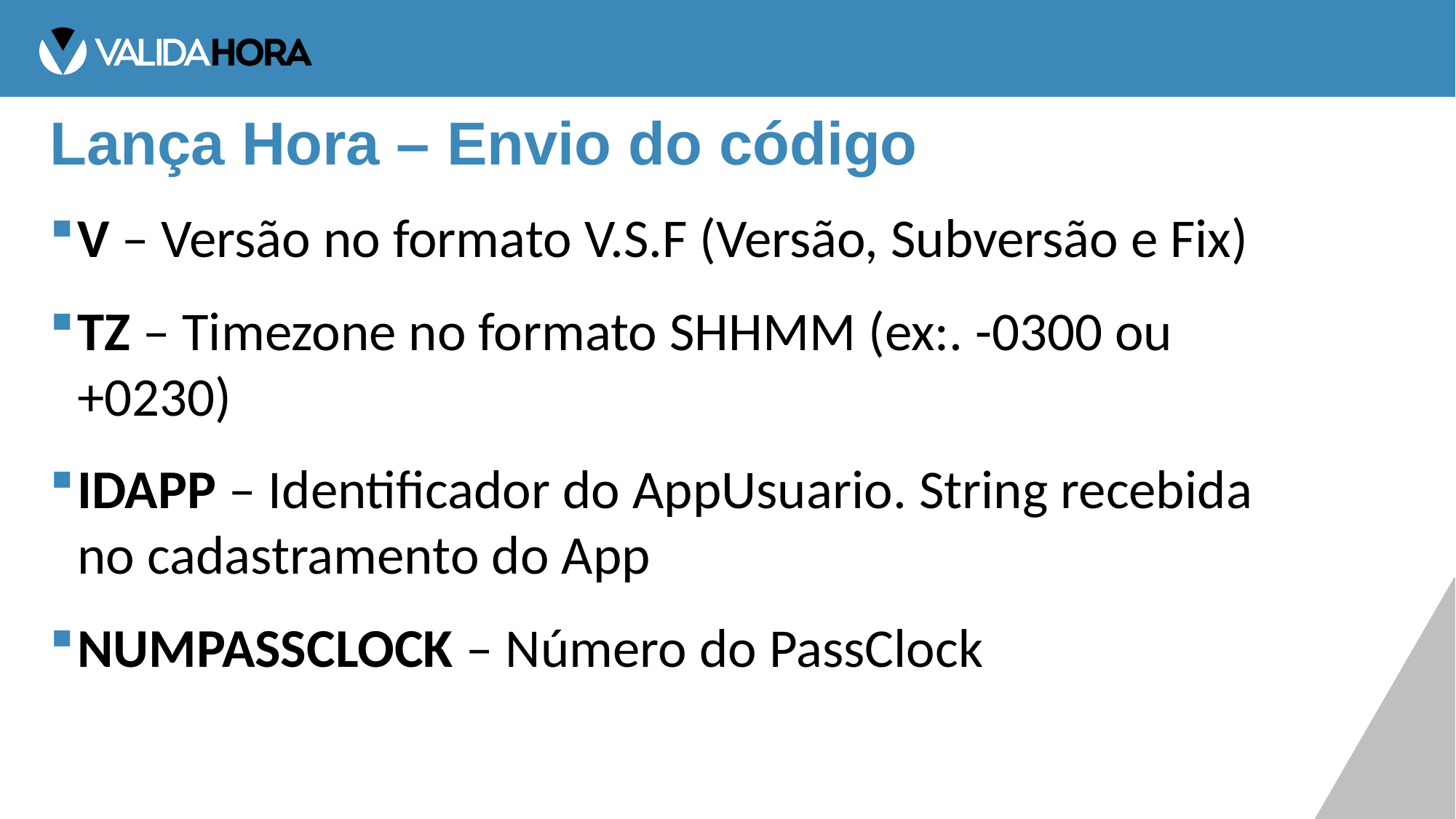

# Lança Hora – Envio do código
V – Versão no formato V.S.F (Versão, Subversão e Fix)
TZ – Timezone no formato SHHMM (ex:. -0300 ou +0230)
IDAPP – Identificador do AppUsuario. String recebida no cadastramento do App
NUMPASSCLOCK – Número do PassClock